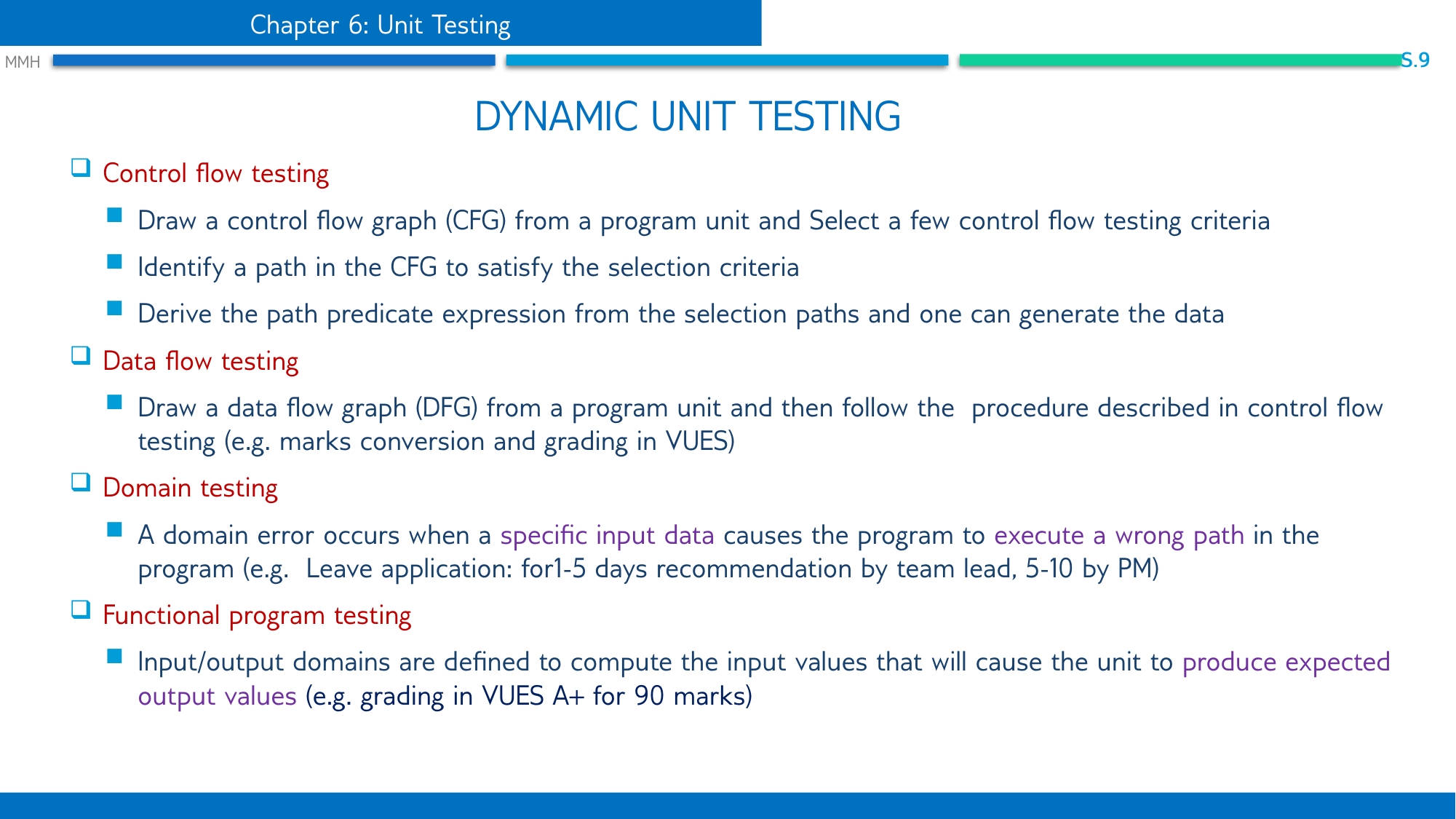

Chapter 6: Unit Testing
 S.9
  MMH
Dynamic unit testing
Control flow testing
Draw a control flow graph (CFG) from a program unit and Select a few control flow testing criteria
Identify a path in the CFG to satisfy the selection criteria
Derive the path predicate expression from the selection paths and one can generate the data
Data flow testing
Draw a data flow graph (DFG) from a program unit and then follow the  procedure described in control flow testing (e.g. marks conversion and grading in VUES)
Domain testing
A domain error occurs when a specific input data causes the program to execute a wrong path in the program (e.g.  Leave application: for1-5 days recommendation by team lead, 5-10 by PM)
Functional program testing
Input/output domains are defined to compute the input values that will cause the unit to produce expected output values (e.g. grading in VUES A+ for 90 marks)